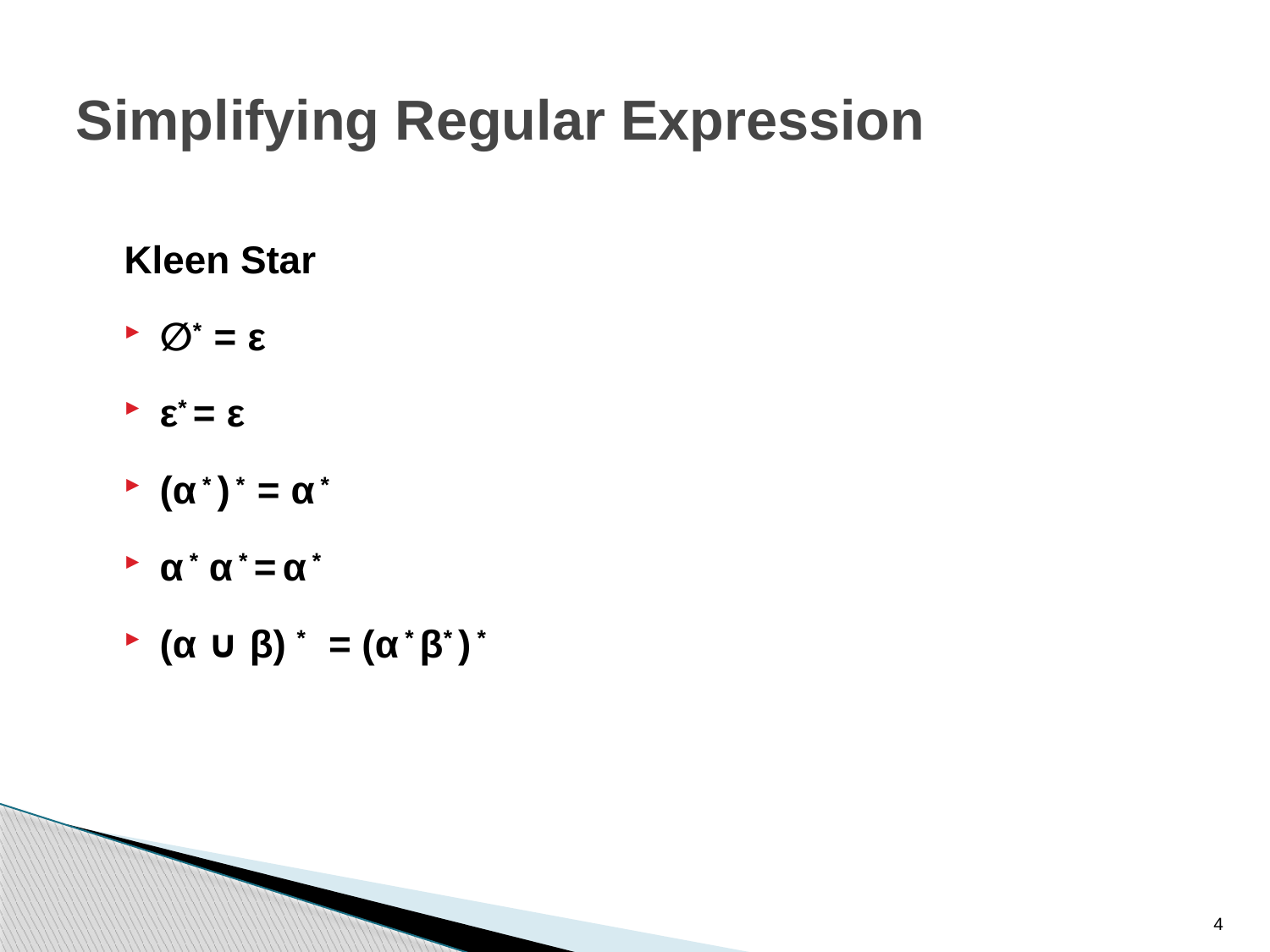

# Simplifying Regular Expression
Kleen Star
∅*  = ε
ε* = ε
(α * ) *  = α *
α * α * = α *
(α ∪ β) *   = (α * β* ) *

4